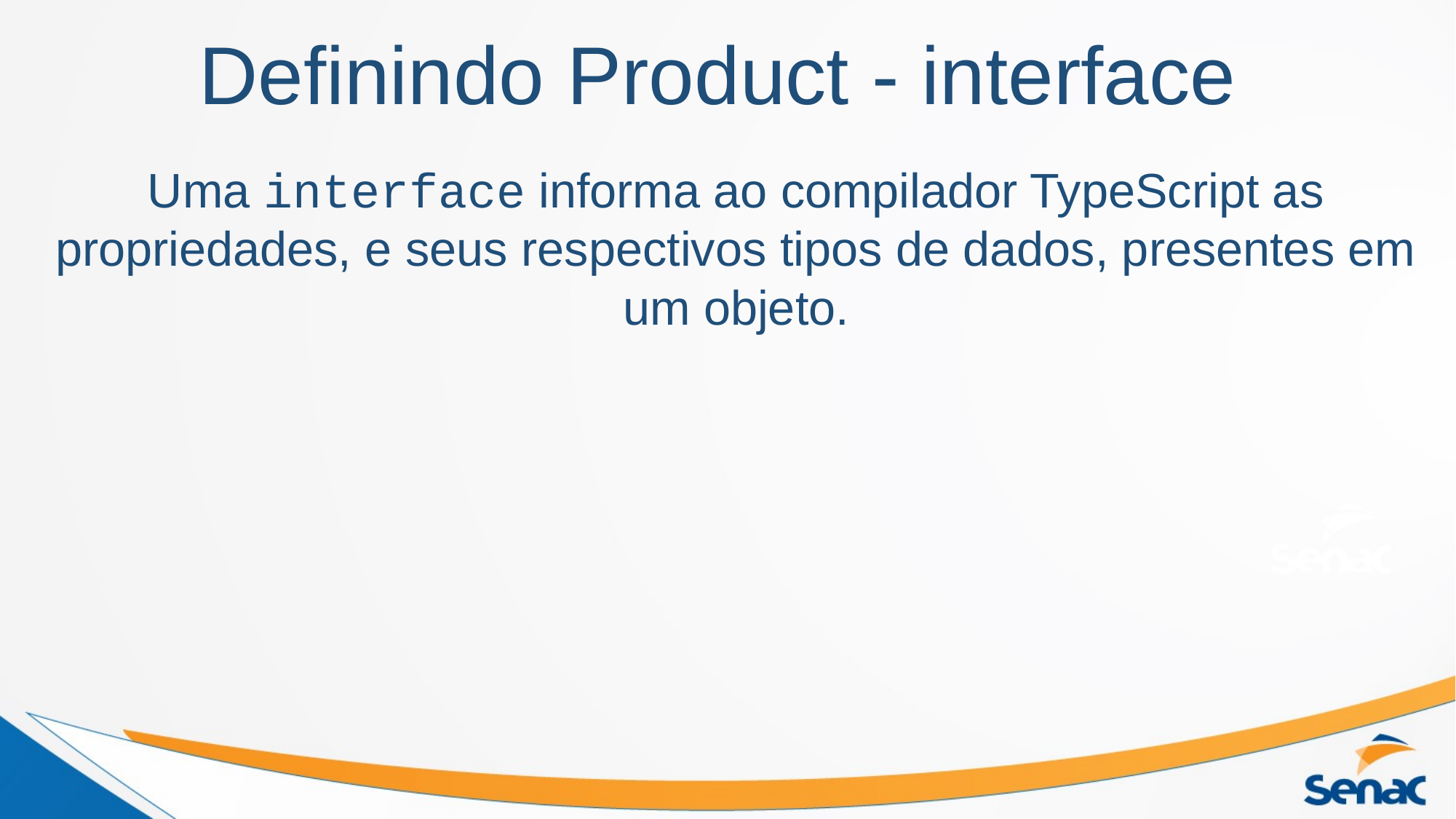

Definindo Product - interface
Uma interface informa ao compilador TypeScript as propriedades, e seus respectivos tipos de dados, presentes em um objeto.